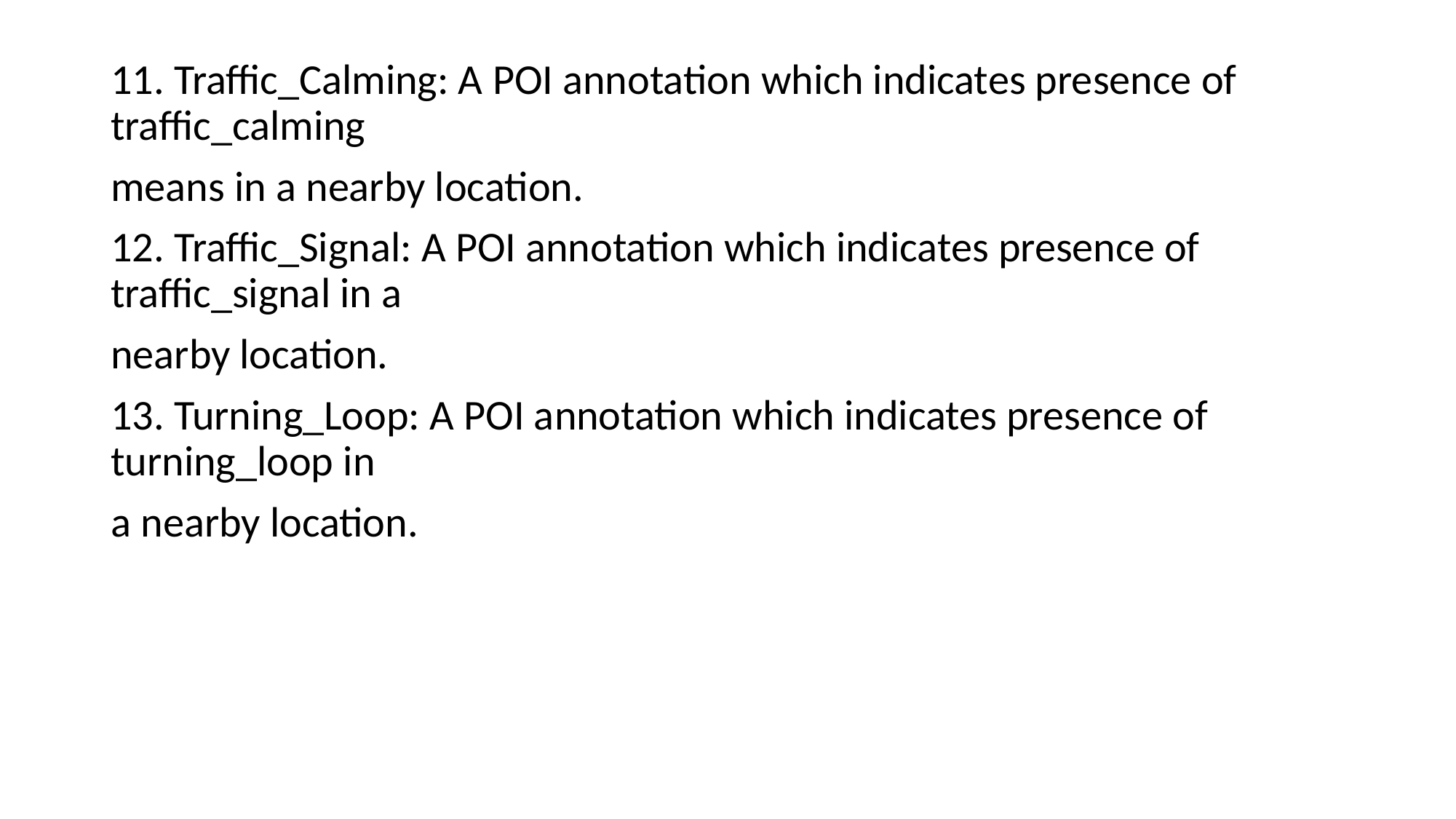

11. Traffic_Calming: A POI annotation which indicates presence of traffic_calming
means in a nearby location.
12. Traffic_Signal: A POI annotation which indicates presence of traffic_signal in a
nearby location.
13. Turning_Loop: A POI annotation which indicates presence of turning_loop in
a nearby location.